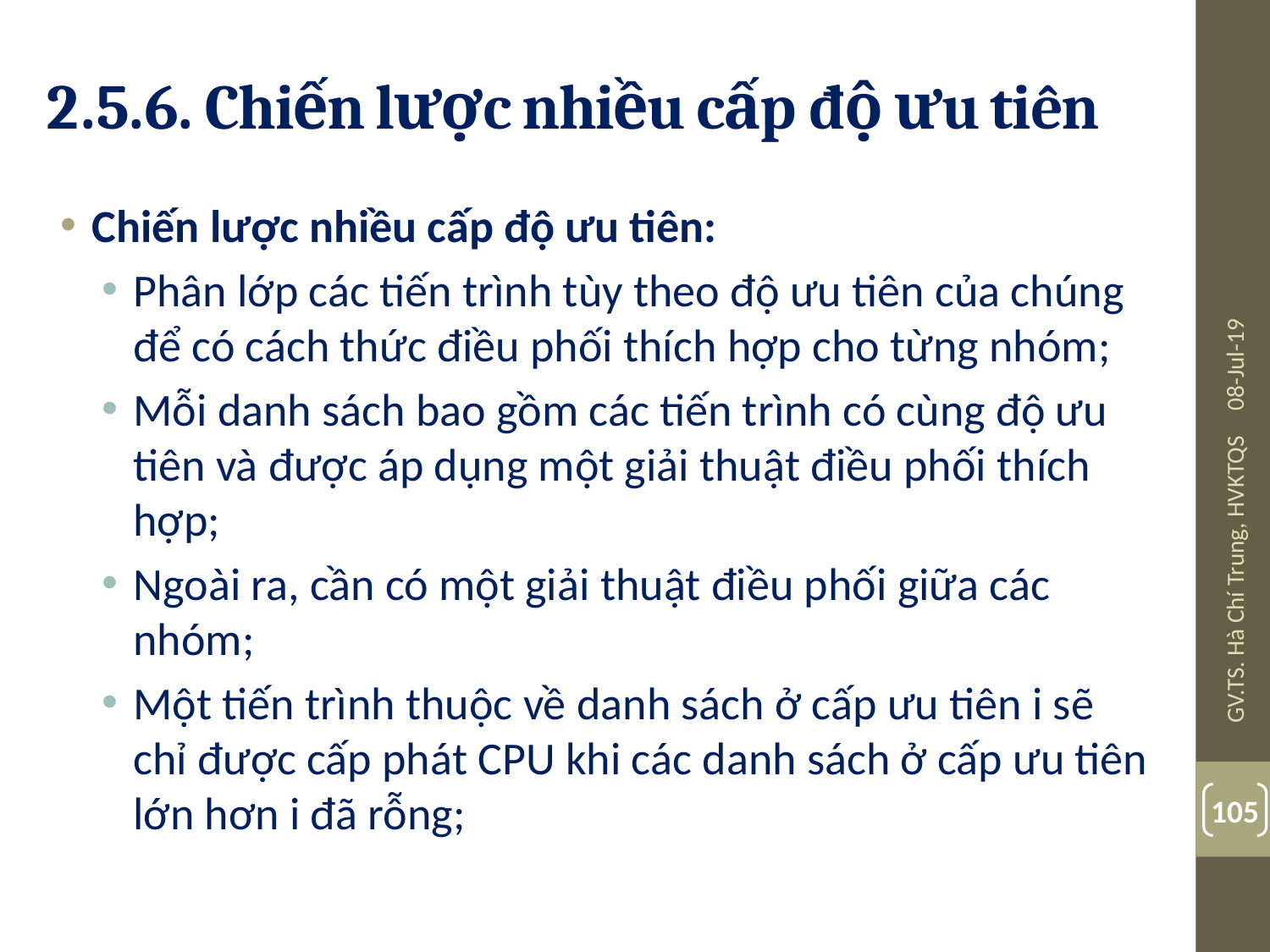

# 2.5.6. Chiến lược nhiều cấp độ ưu tiên
Chiến lược nhiều cấp độ ưu tiên:
Phân lớp các tiến trình tùy theo độ ưu tiên của chúng để có cách thức điều phối thích hợp cho từng nhóm;
Mỗi danh sách bao gồm các tiến trình có cùng độ ưu tiên và được áp dụng một giải thuật điều phối thích hợp;
Ngoài ra, cần có một giải thuật điều phối giữa các nhóm;
Một tiến trình thuộc về danh sách ở cấp ưu tiên i sẽ chỉ được cấp phát CPU khi các danh sách ở cấp ưu tiên lớn hơn i đã rỗng;

08-Jul-19
GV.TS. Hà Chí Trung, HVKTQS
105